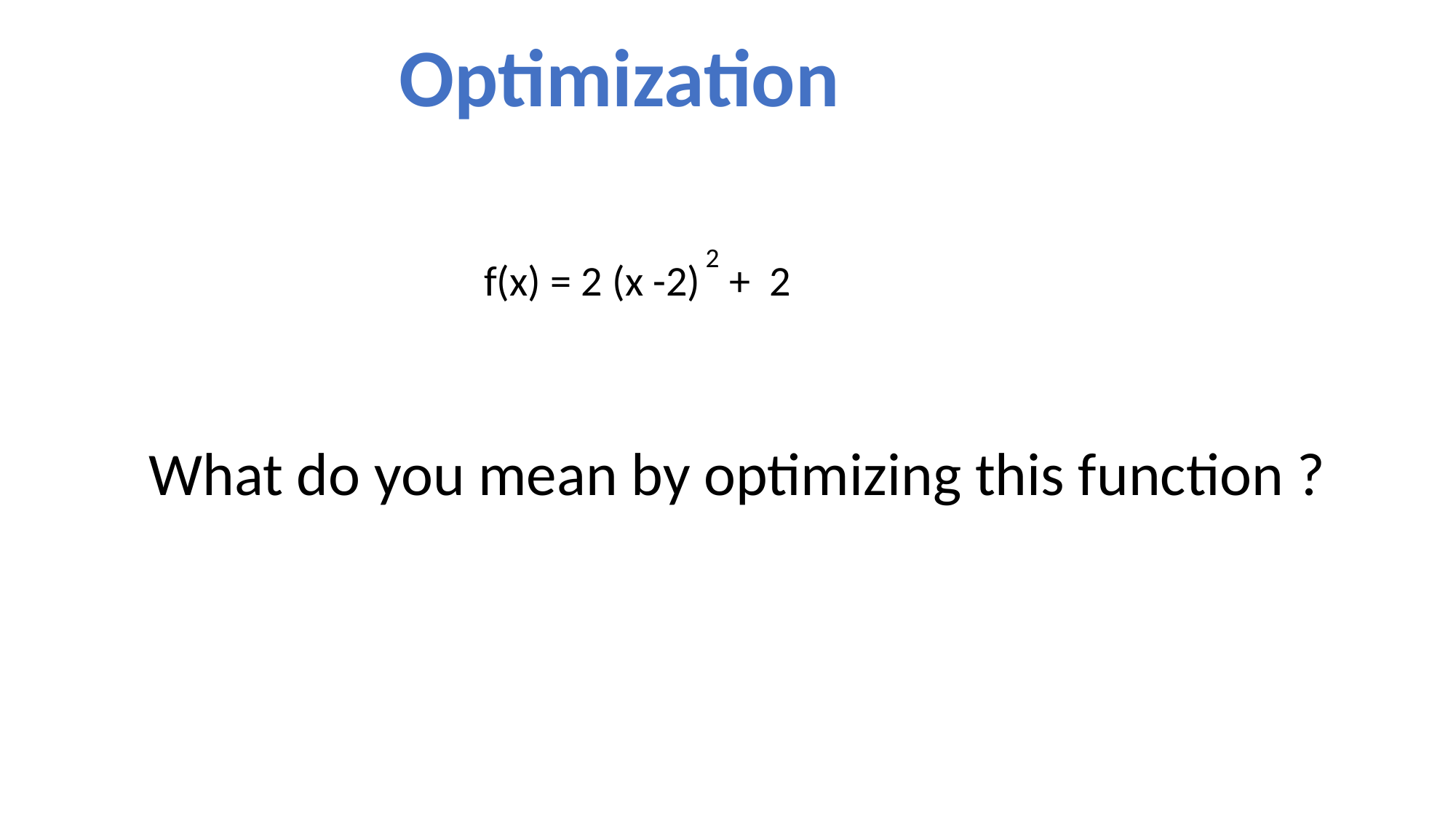

Optimization
2
f(x) = 2 (x -2)   +  2
What do you mean by optimizing this function ?